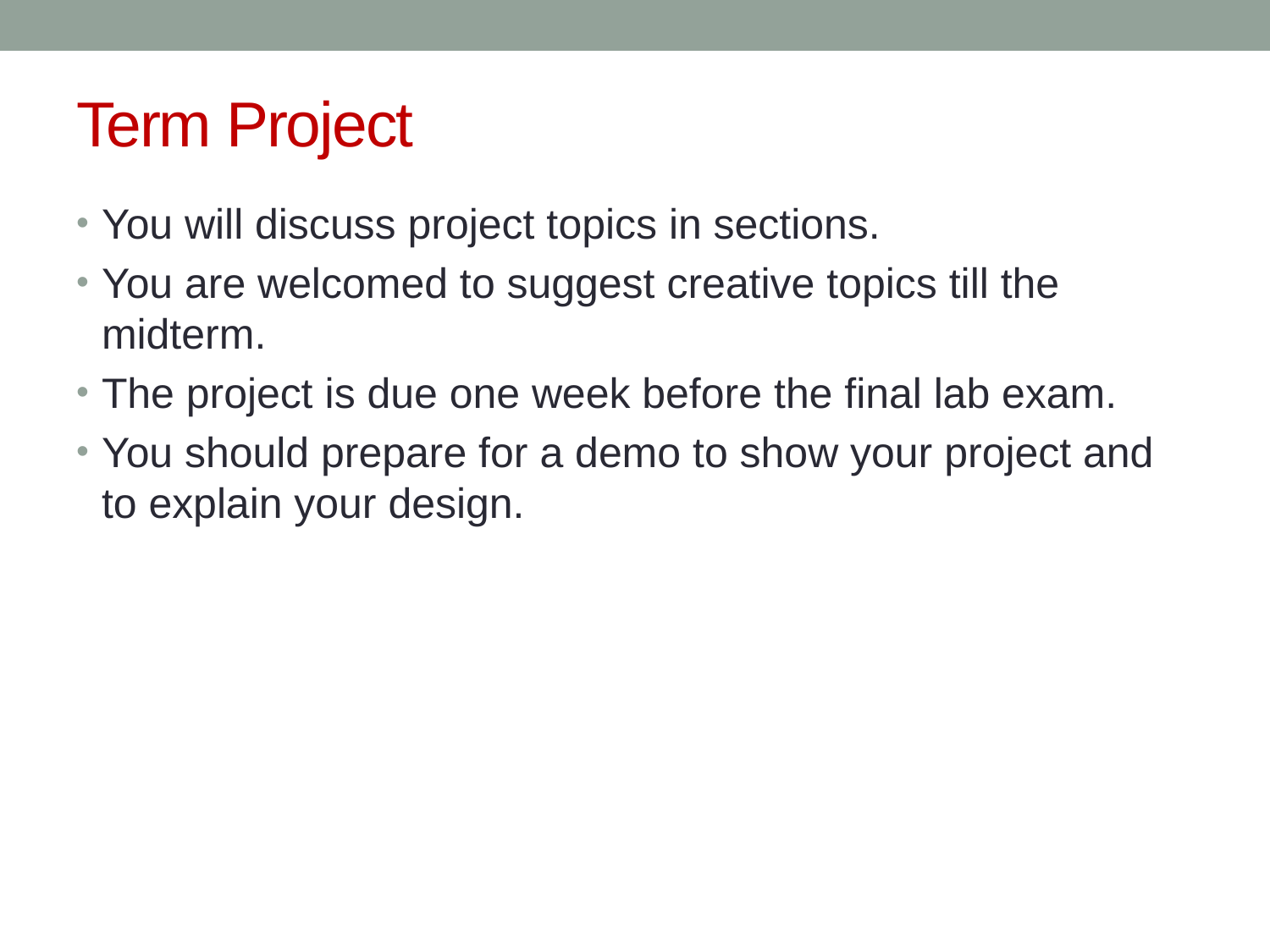

# Term Project
You will discuss project topics in sections.
You are welcomed to suggest creative topics till the midterm.
The project is due one week before the final lab exam.
You should prepare for a demo to show your project and to explain your design.